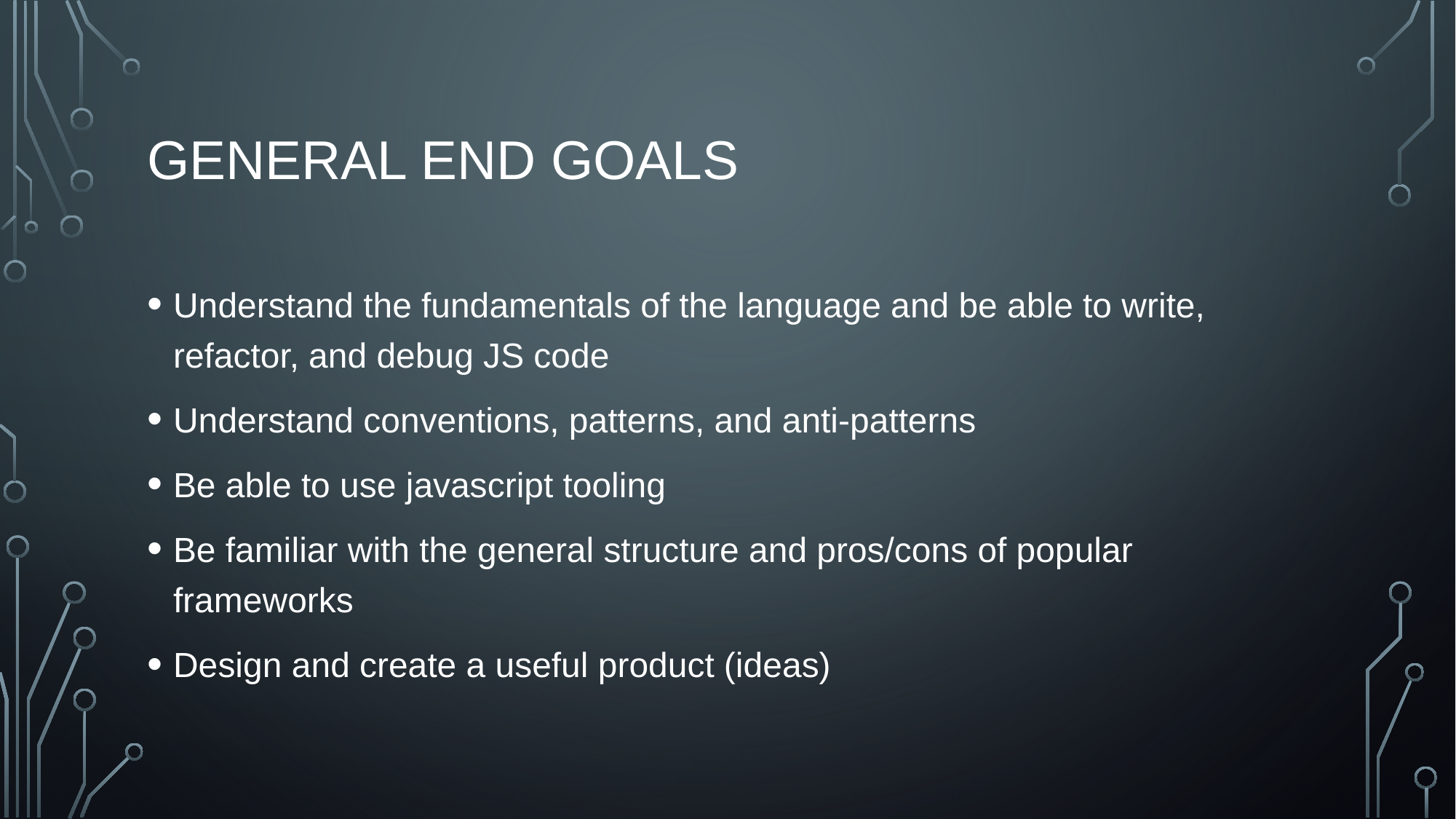

# General End Goals
Understand the fundamentals of the language and be able to write, refactor, and debug JS code
Understand conventions, patterns, and anti-patterns
Be able to use javascript tooling
Be familiar with the general structure and pros/cons of popular frameworks
Design and create a useful product (ideas)